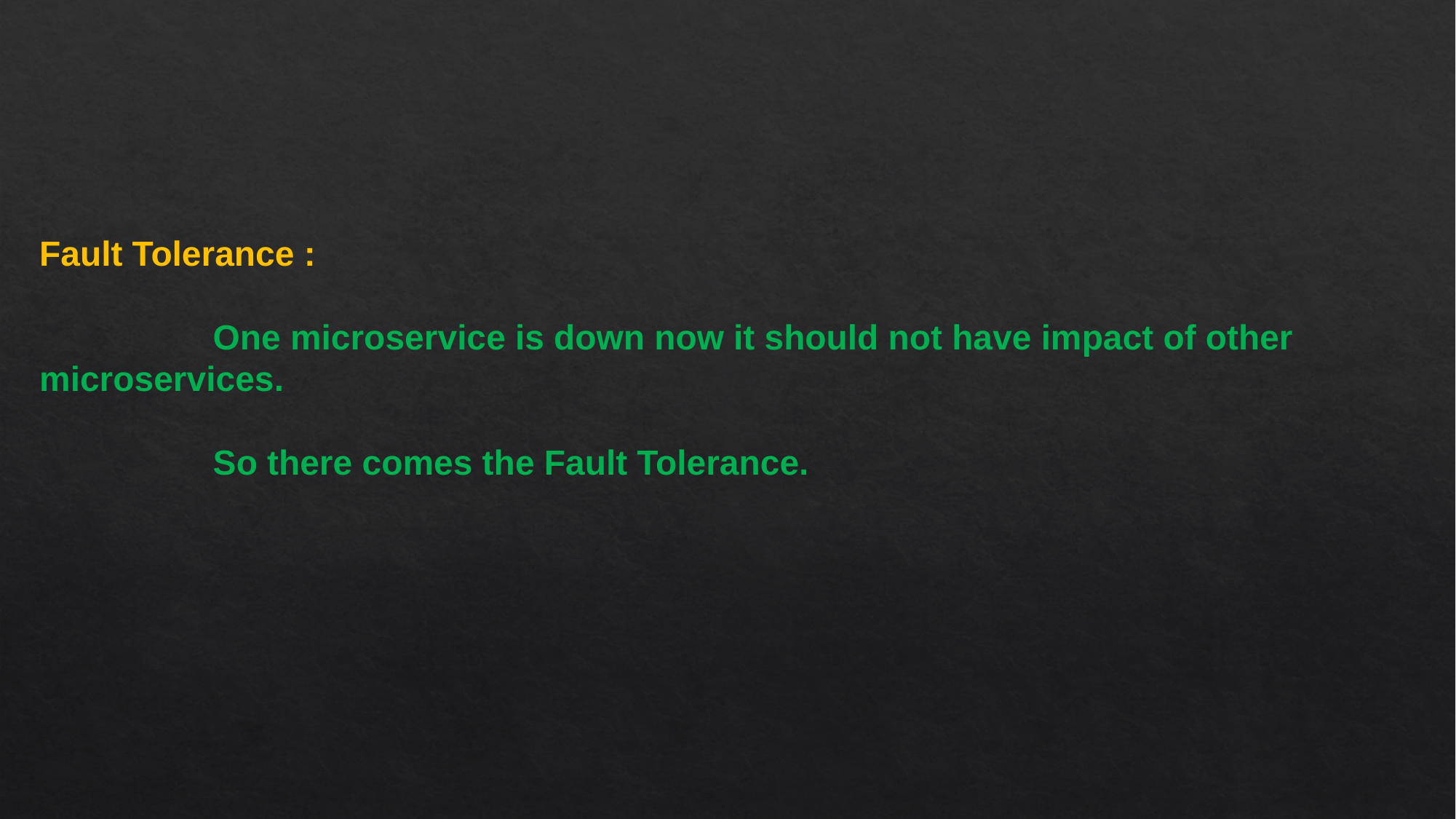

Fault Tolerance :

                  One microservice is down now it should not have impact of other microservices.

                  So there comes the Fault Tolerance.